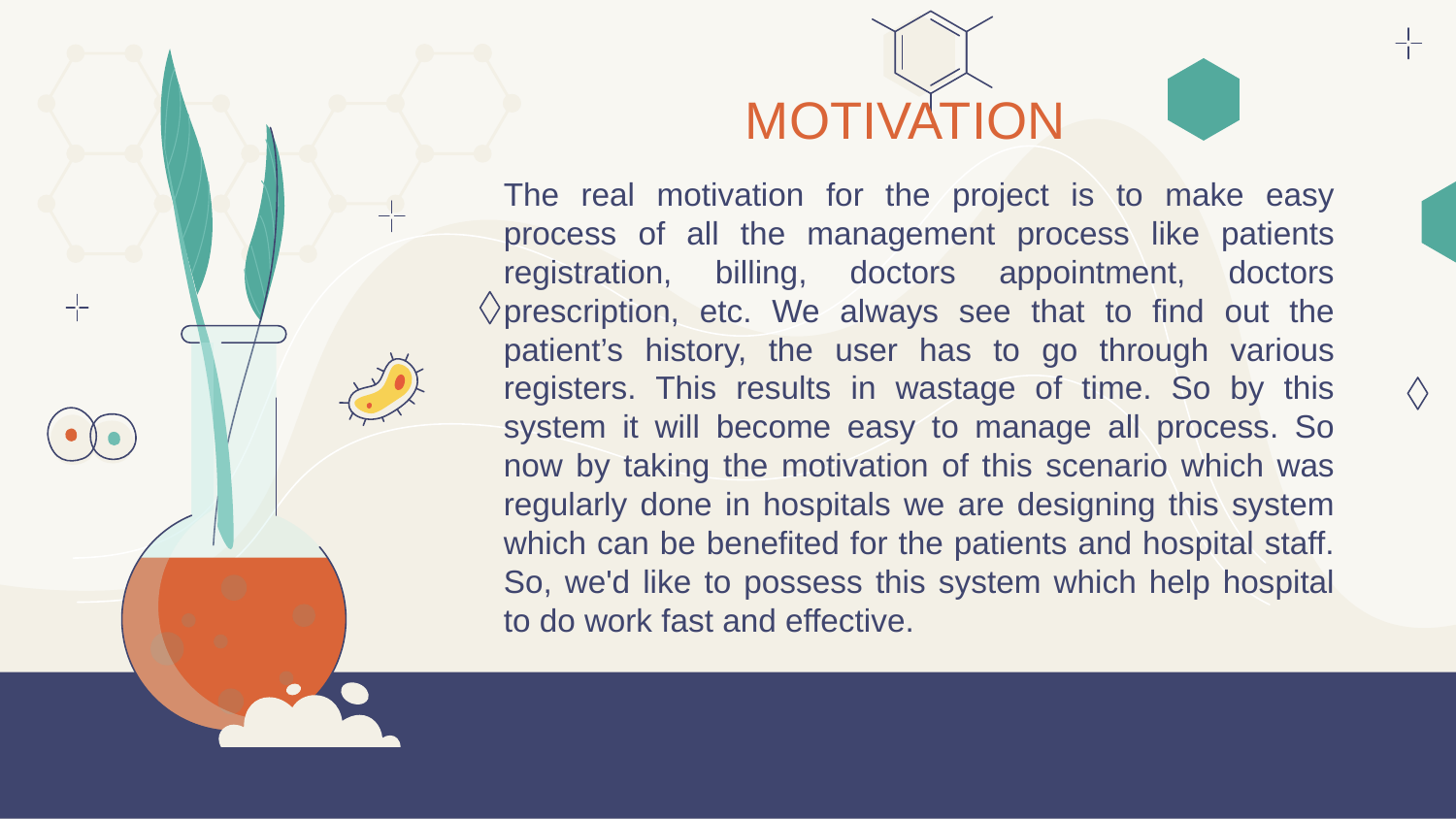

# MOTIVATION
The real motivation for the project is to make easy process of all the management process like patients registration, billing, doctors appointment, doctors prescription, etc. We always see that to find out the patient’s history, the user has to go through various registers. This results in wastage of time. So by this system it will become easy to manage all process. So now by taking the motivation of this scenario which was regularly done in hospitals we are designing this system which can be benefited for the patients and hospital staff. So, we'd like to possess this system which help hospital to do work fast and effective.